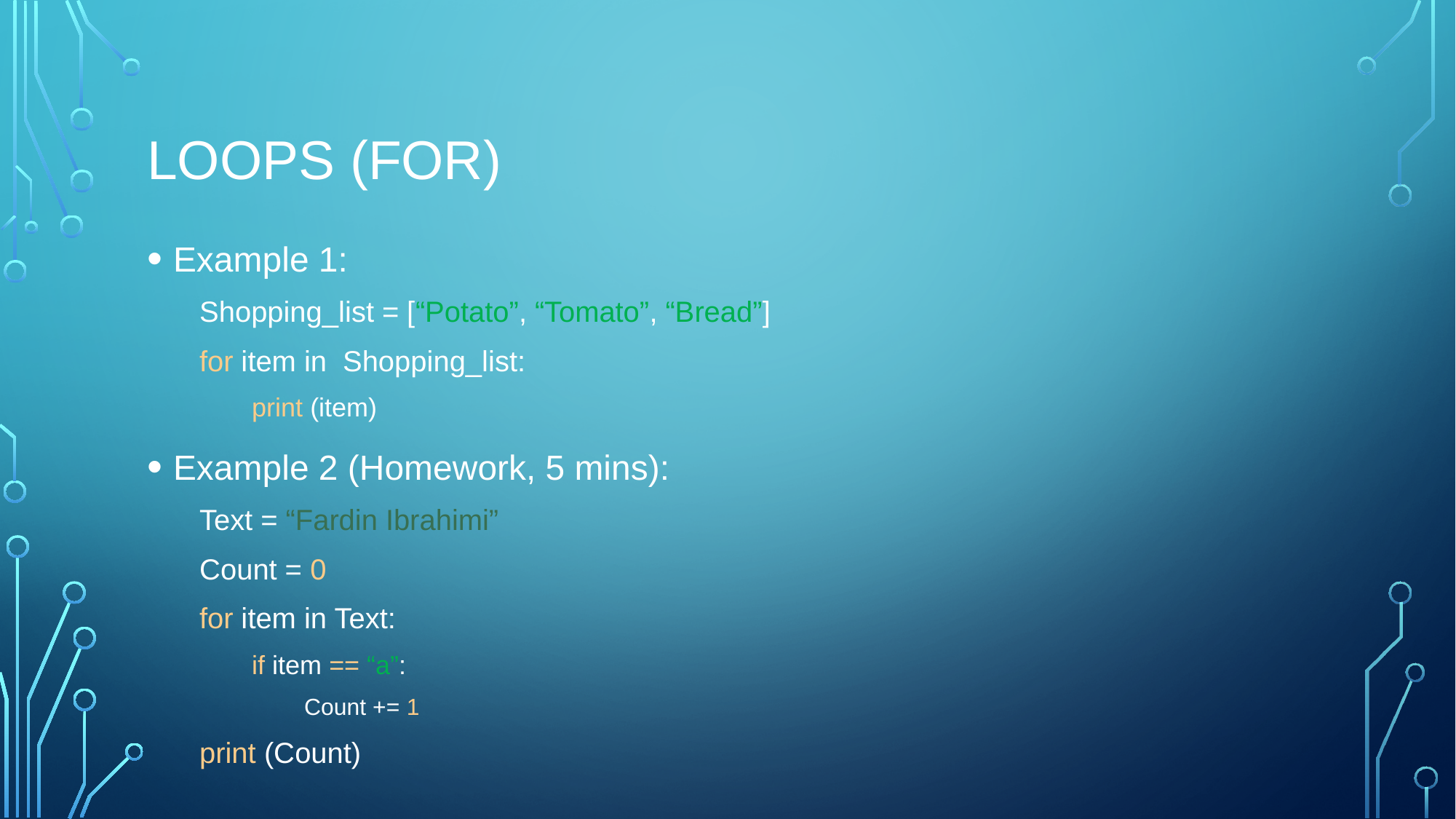

# Loops (for)
Example 1:
Shopping_list = [“Potato”, “Tomato”, “Bread”]
for item in  Shopping_list:
print (item)
Example 2 (Homework, 5 mins):
Text = “Fardin Ibrahimi”
Count = 0
for item in Text:
if item == “a”:
Count += 1
print (Count)